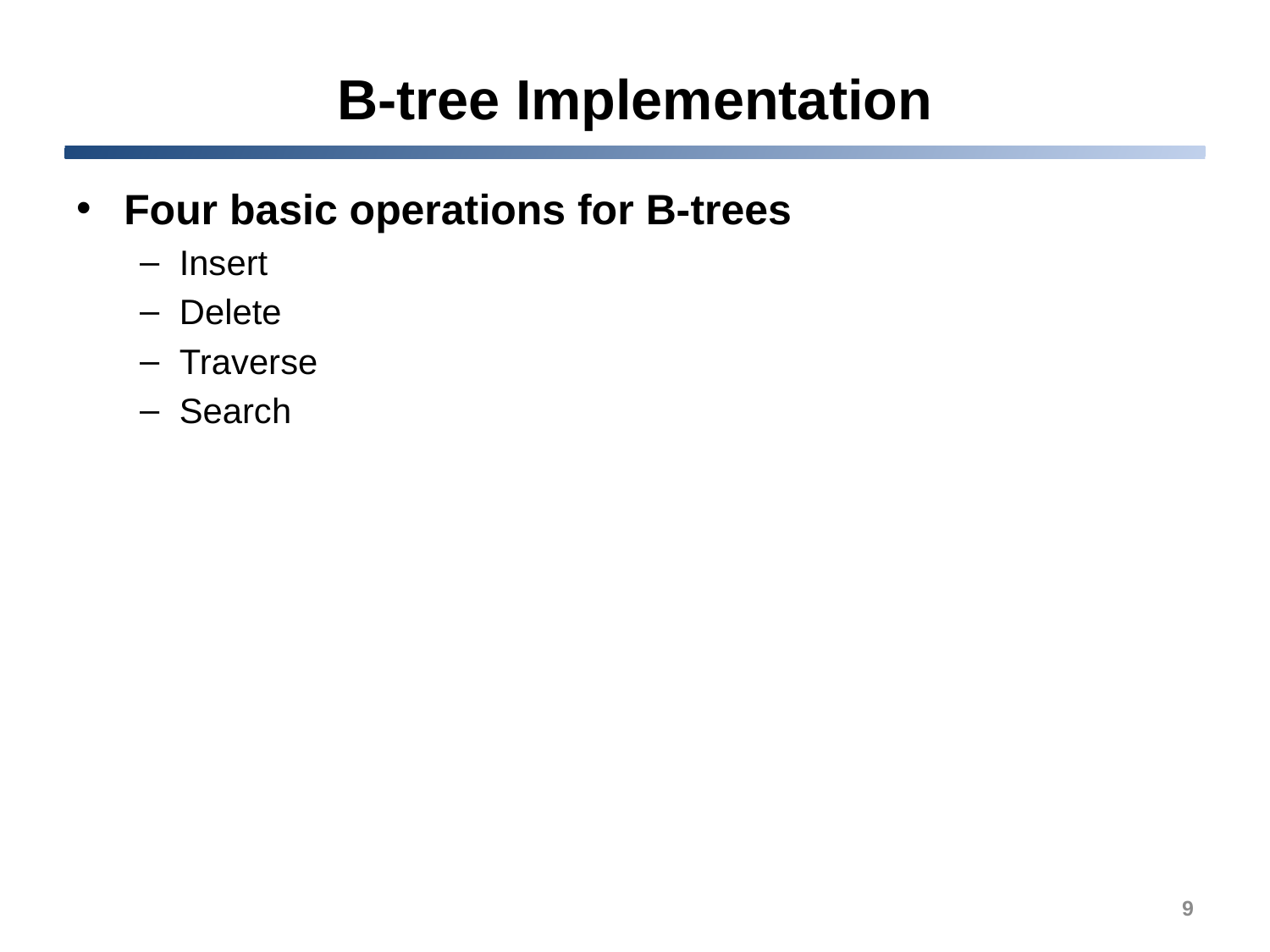

# B-tree Implementation
Four basic operations for B-trees
Insert
Delete
Traverse
Search

9